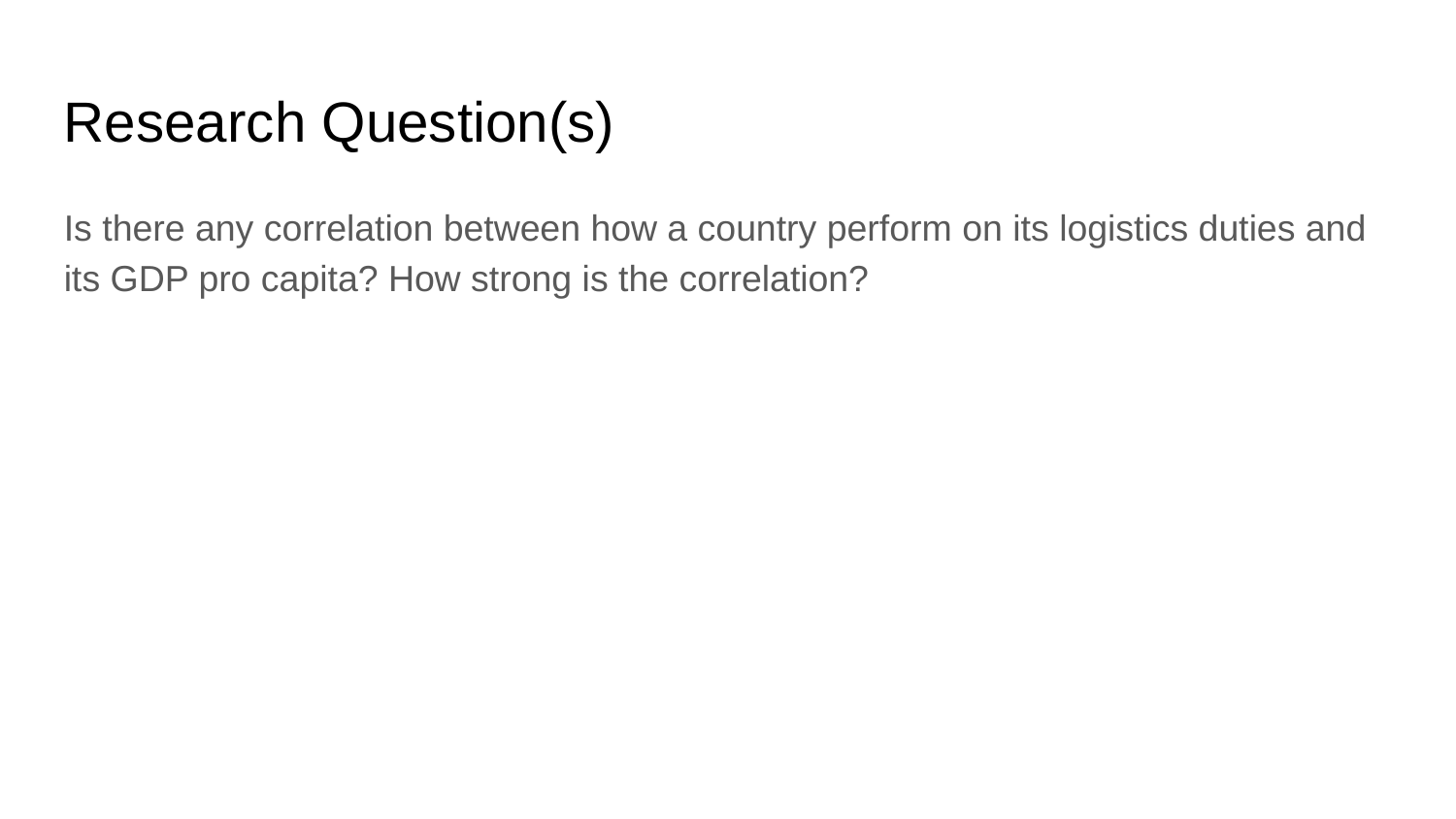

Research Question(s)
Is there any correlation between how a country perform on its logistics duties and its GDP pro capita? How strong is the correlation?